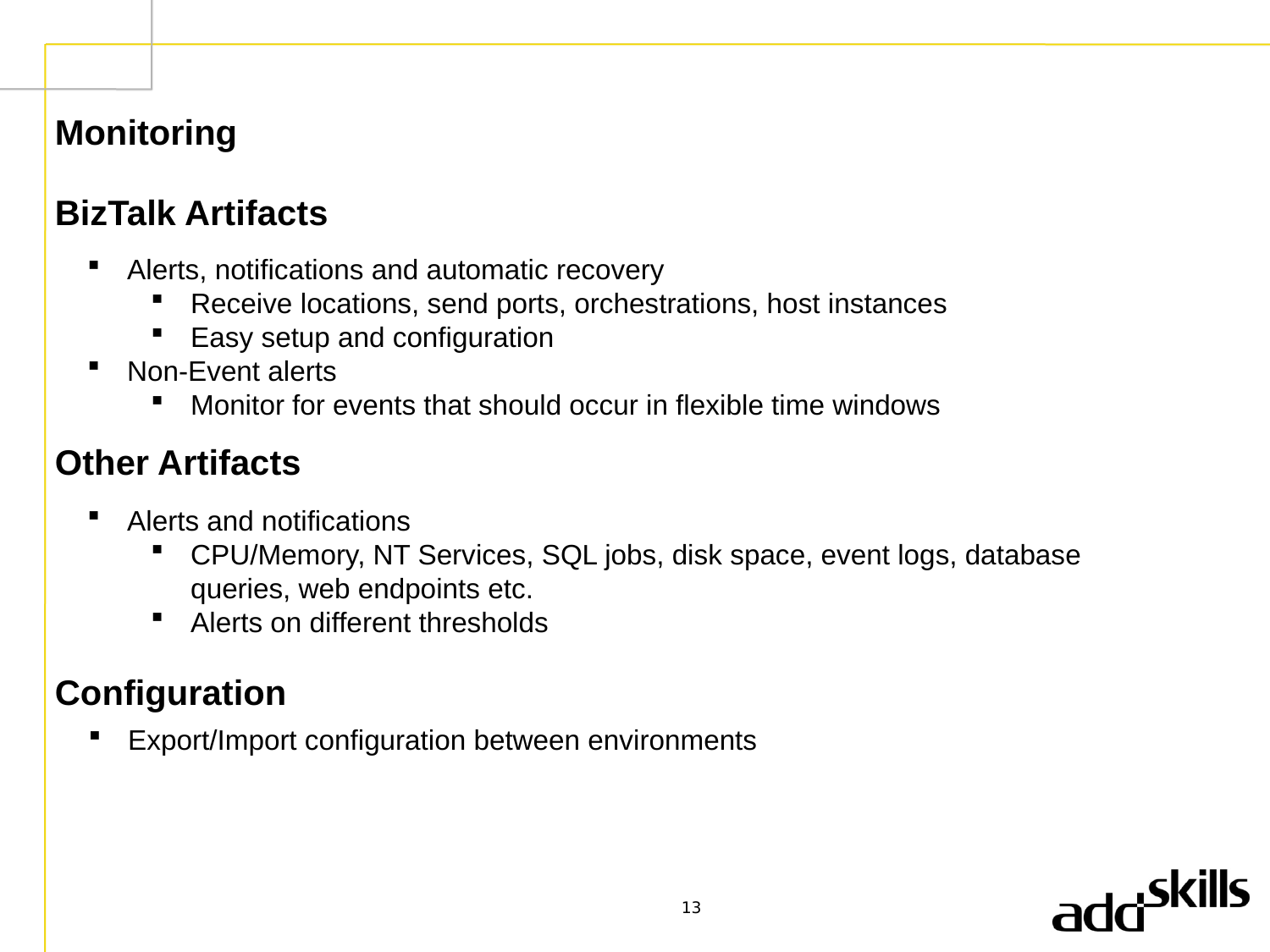

# Monitoring
BizTalk Artifacts
Alerts, notifications and automatic recovery
Receive locations, send ports, orchestrations, host instances
Easy setup and configuration
Non-Event alerts
Monitor for events that should occur in flexible time windows
Other Artifacts
Alerts and notifications
CPU/Memory, NT Services, SQL jobs, disk space, event logs, database queries, web endpoints etc.
Alerts on different thresholds
Configuration
Export/Import configuration between environments